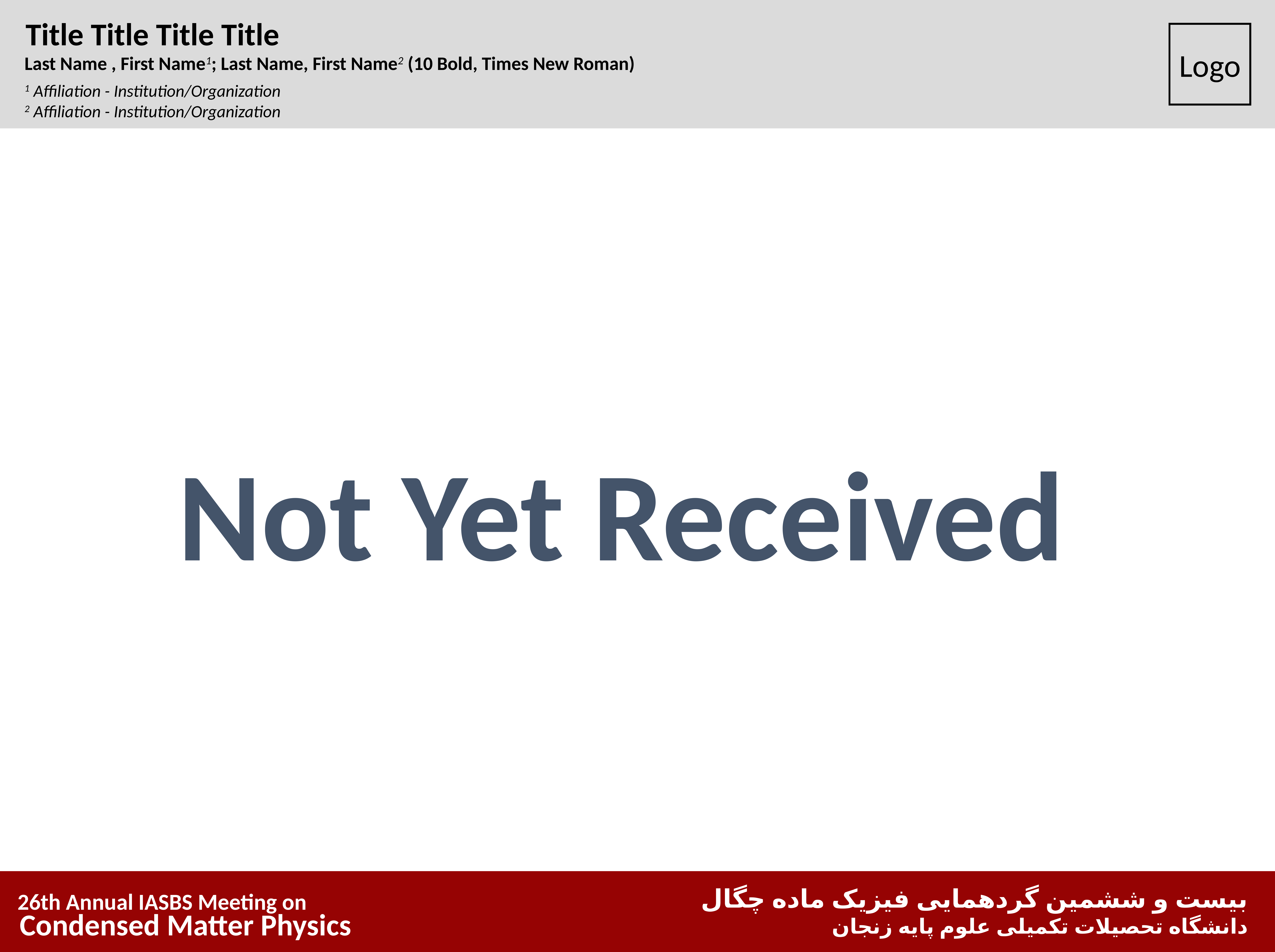

Title Title Title Title
Logo
Last Name , First Name1; Last Name, First Name2 (10 Bold, Times New Roman)

1 Affiliation - Institution/Organization
2 Affiliation - Institution/Organization

Not Yet Received

بیست و ششمین گردهمایی فیزیک ماده چگال
دانشگاه تحصیلات تکمیلی علوم پایه زنجان
26th Annual IASBS Meeting on
Condensed Matter Physics